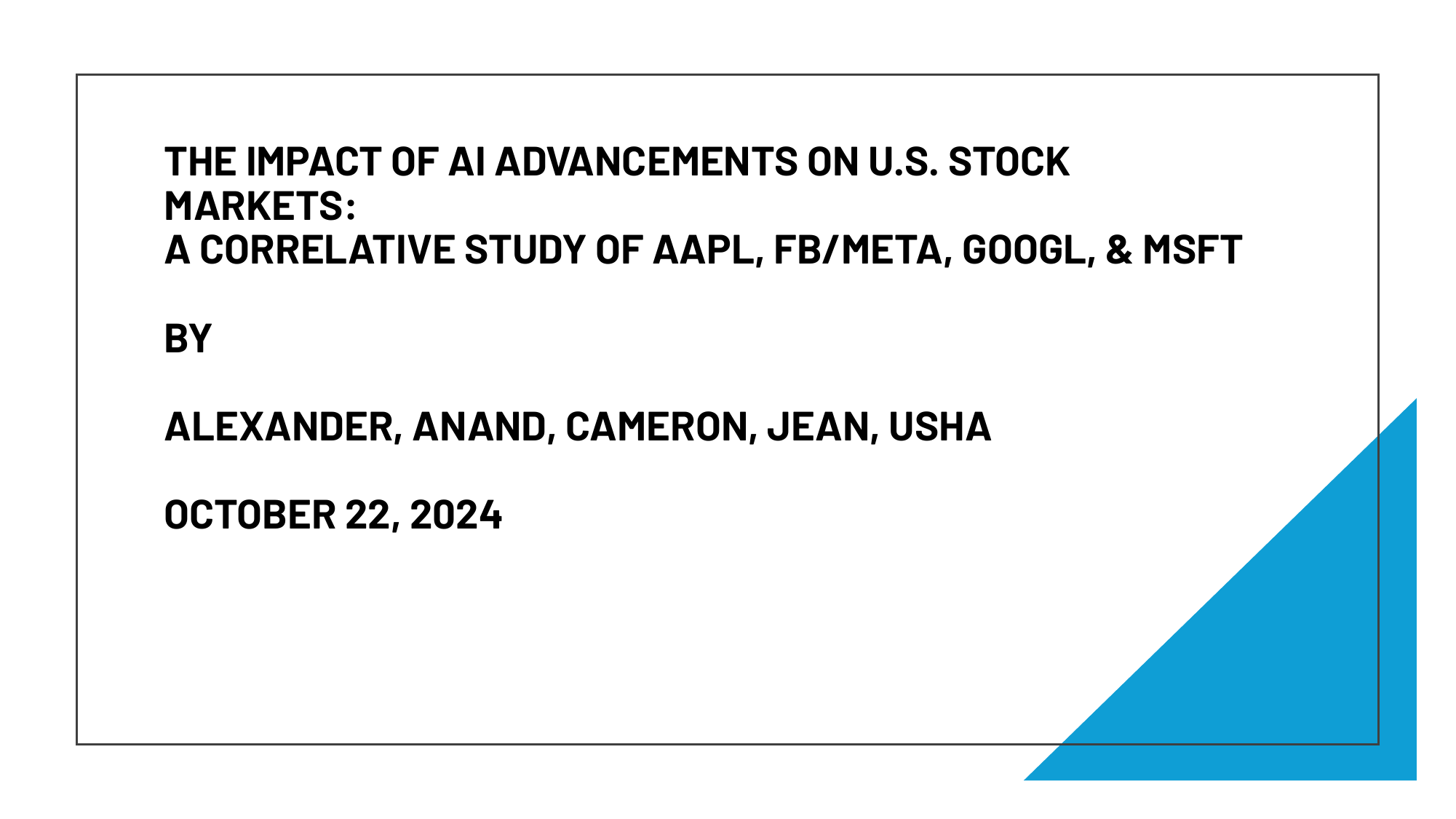

# THE IMPACT OF AI ADVANCEMENTS ON U.S. STOCK MARKETS: A CORRELATIVE STUDY OF AAPL, FB/META, GOOGL, & MSFT BY ALEXANDER, ANAND, CAMERON, JEAN, USHA OCTOBER 22, 2024

AI BOOTCAMP PROJECT 1, GROUP 3